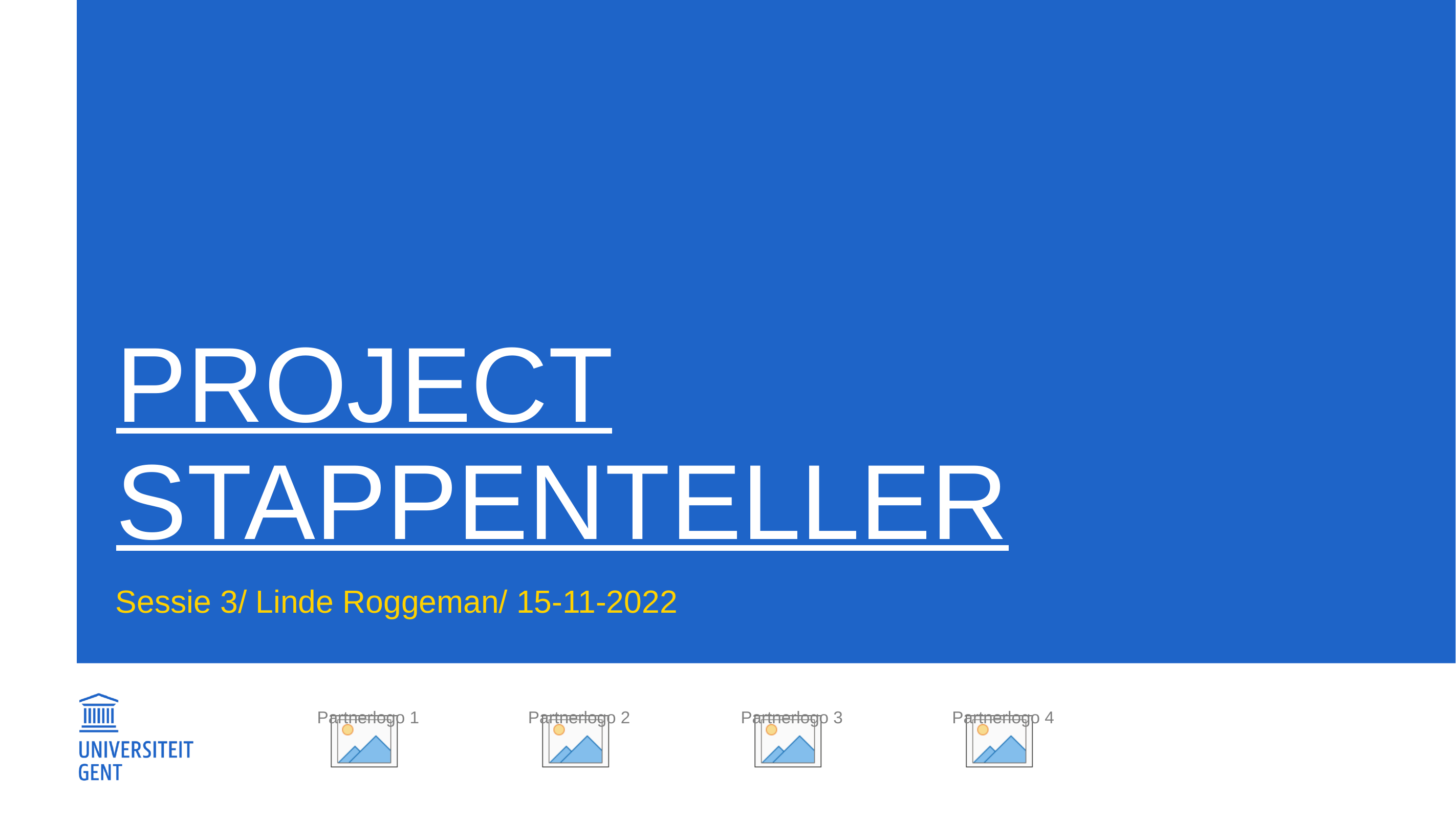

# Project stappenteller
Sessie 3/ Linde Roggeman/ 15-11-2022